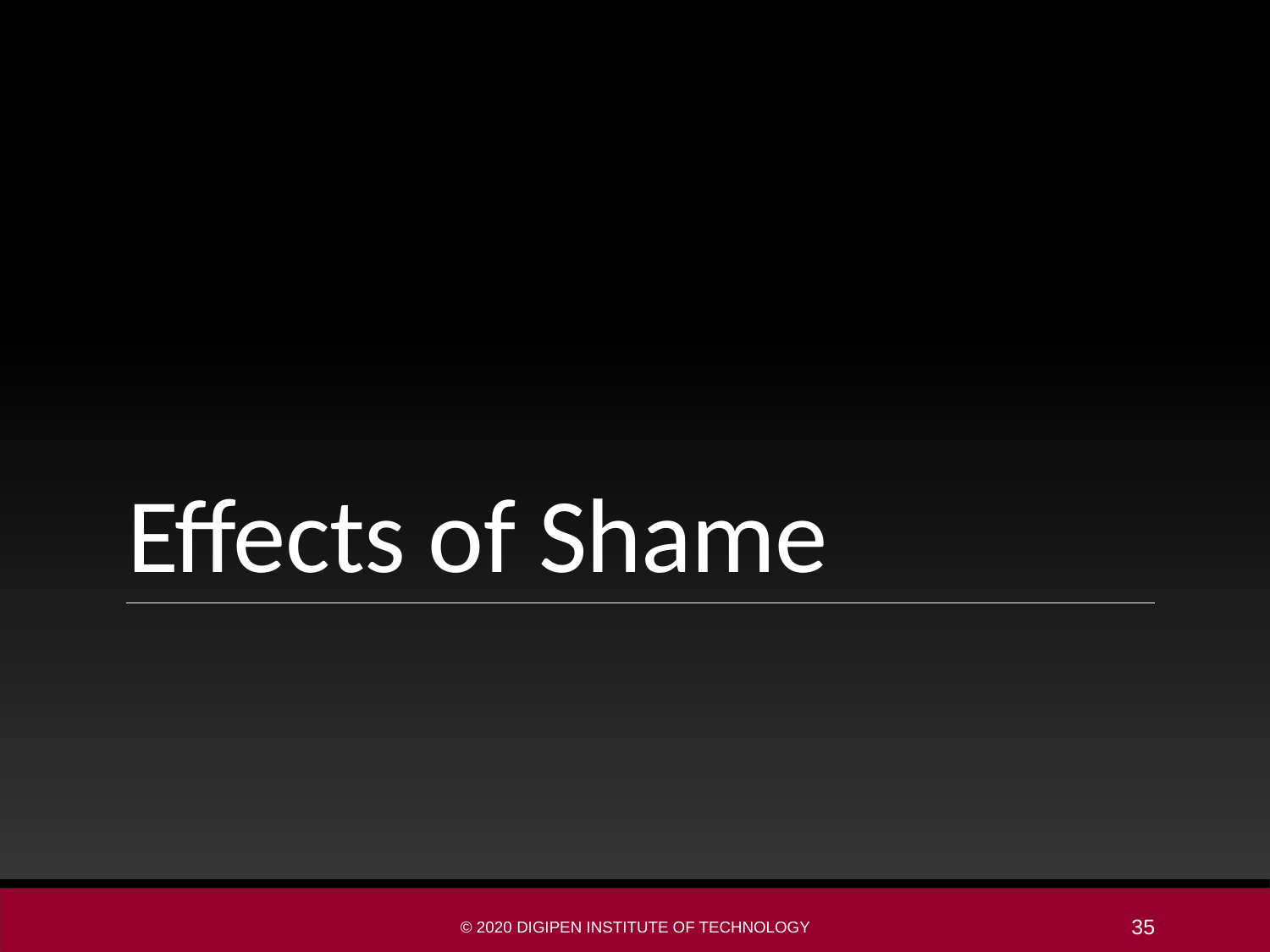

# Effects of Shame

© 2020 DigiPen Institute of Technology
35